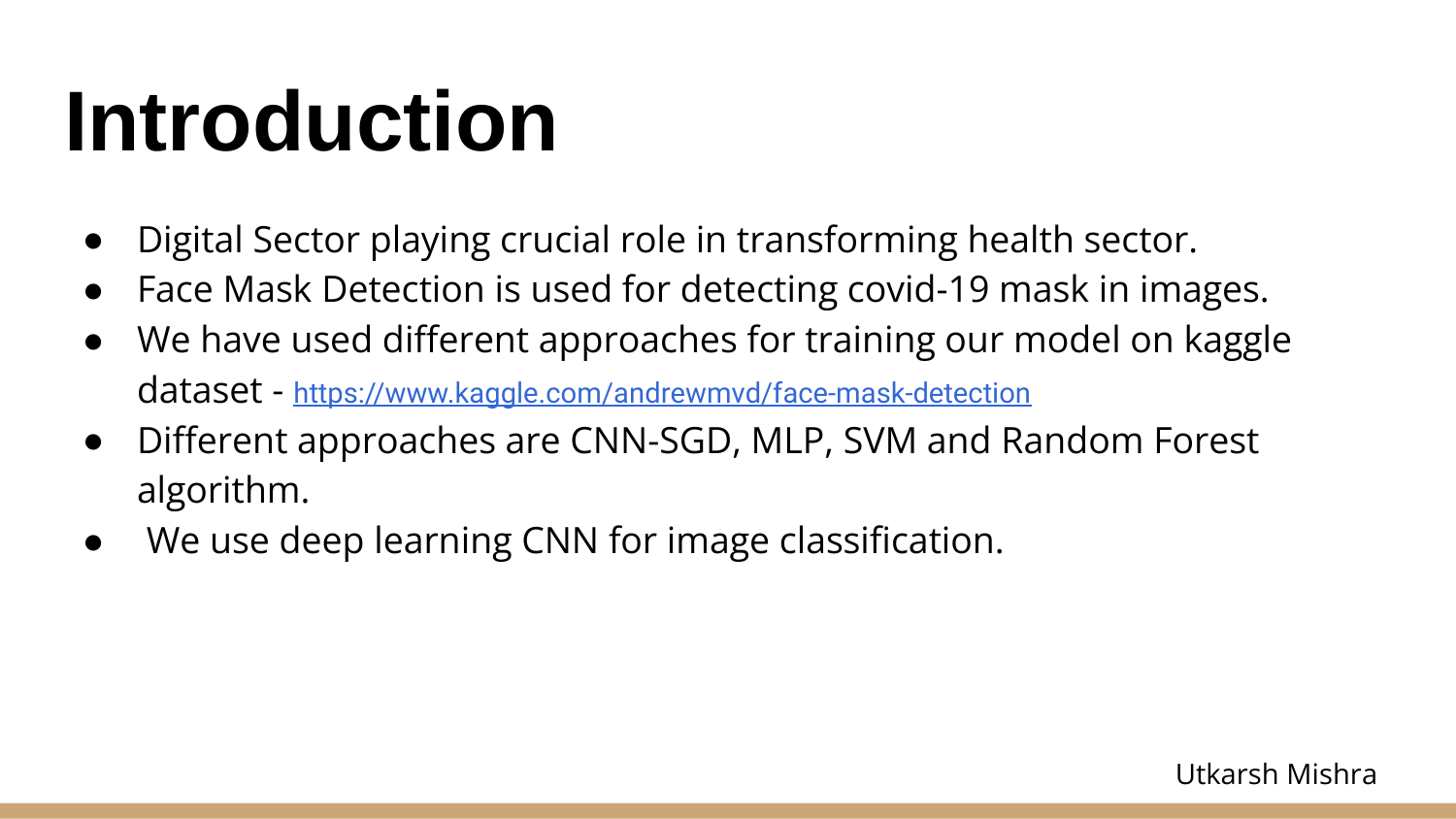

# Introduction
Digital Sector playing crucial role in transforming health sector.
Face Mask Detection is used for detecting covid-19 mask in images.
We have used different approaches for training our model on kaggle dataset - https://www.kaggle.com/andrewmvd/face-mask-detection
Different approaches are CNN-SGD, MLP, SVM and Random Forest algorithm.
 We use deep learning CNN for image classification.
Utkarsh Mishra